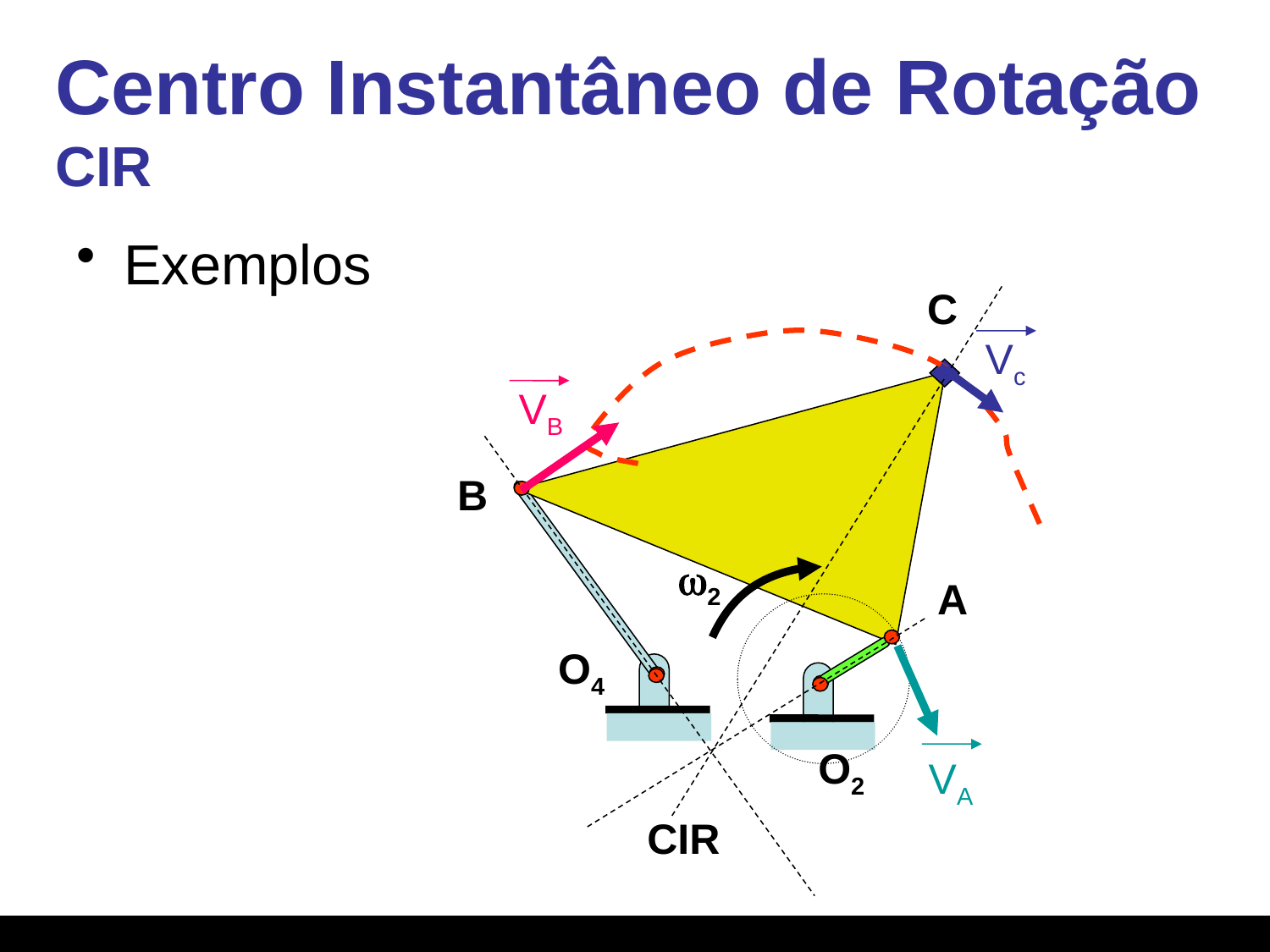

# Centro Instantâneo de Rotação CIR
Exemplos

C

CIR

Vc

VB

VA
B
ω2

A
O4
O2